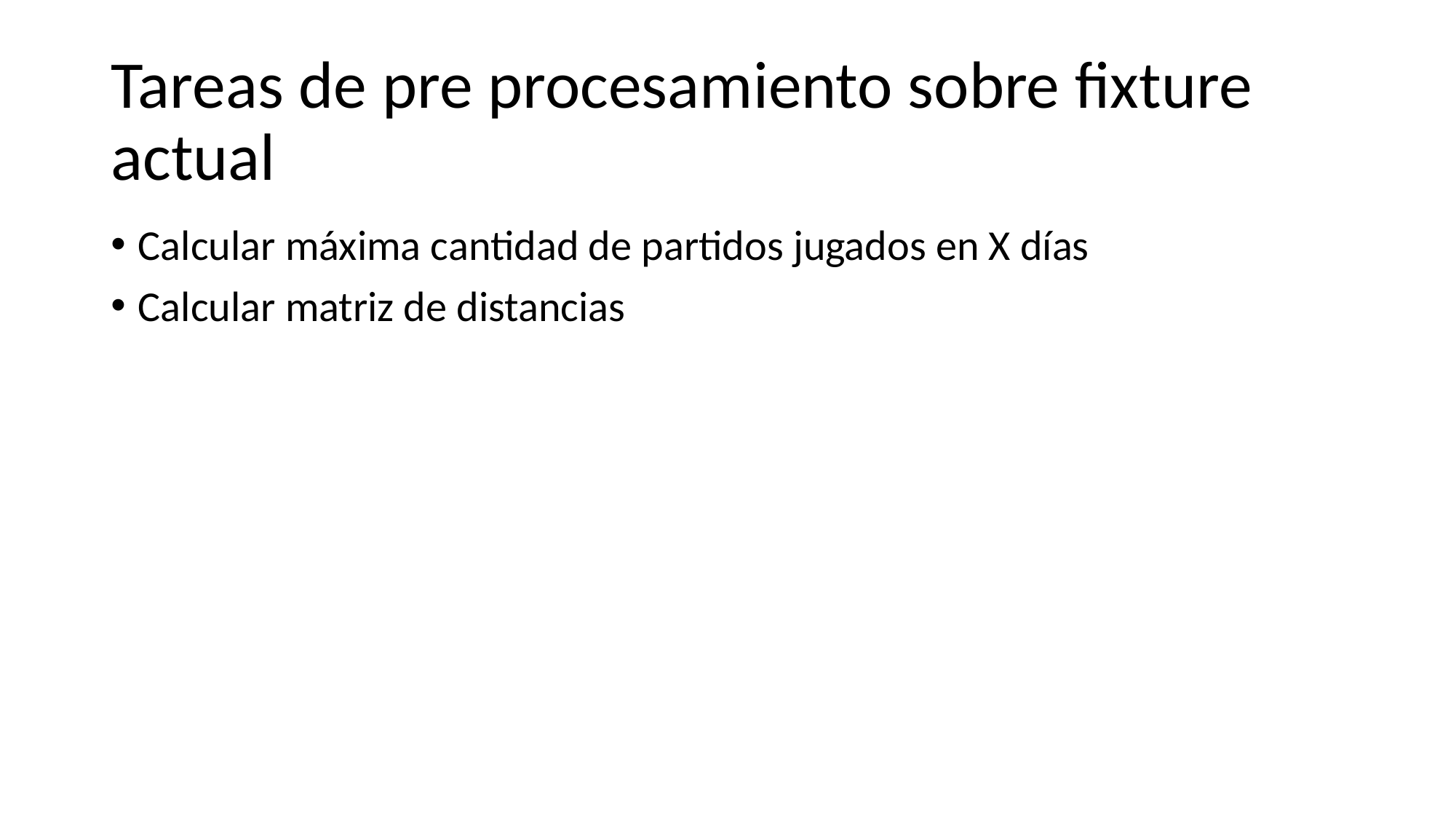

# Tareas de pre procesamiento sobre fixture actual
Calcular máxima cantidad de partidos jugados en X días
Calcular matriz de distancias